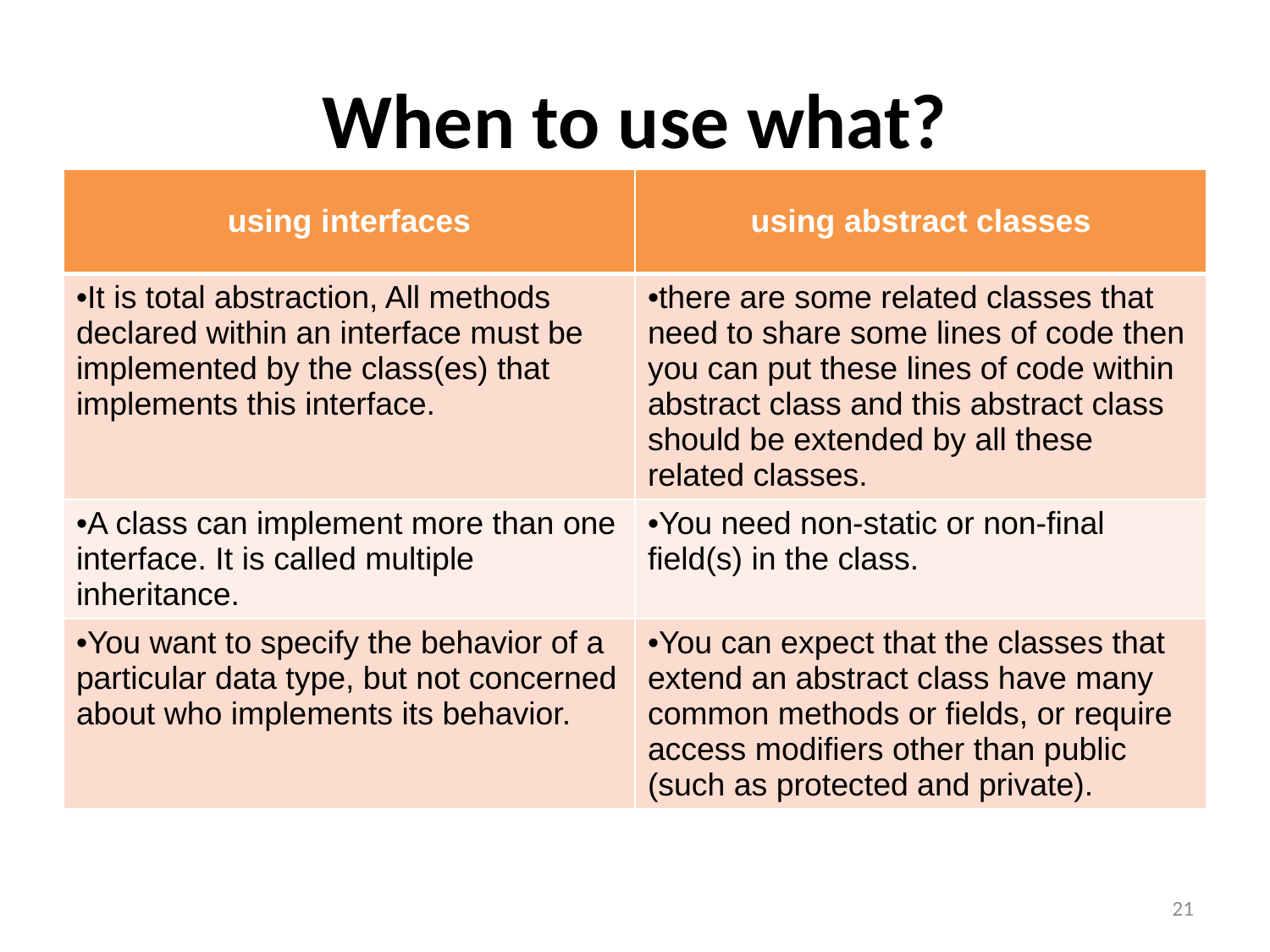

# When to use what?
| using interfaces | using abstract classes |
| --- | --- |
| It is total abstraction, All methods declared within an interface must be implemented by the class(es) that implements this interface. | there are some related classes that need to share some lines of code then you can put these lines of code within abstract class and this abstract class should be extended by all these related classes. |
| A class can implement more than one interface. It is called multiple inheritance. | You need non-static or non-final field(s) in the class. |
| You want to specify the behavior of a particular data type, but not concerned about who implements its behavior. | You can expect that the classes that extend an abstract class have many common methods or fields, or require access modifiers other than public (such as protected and private). |
21